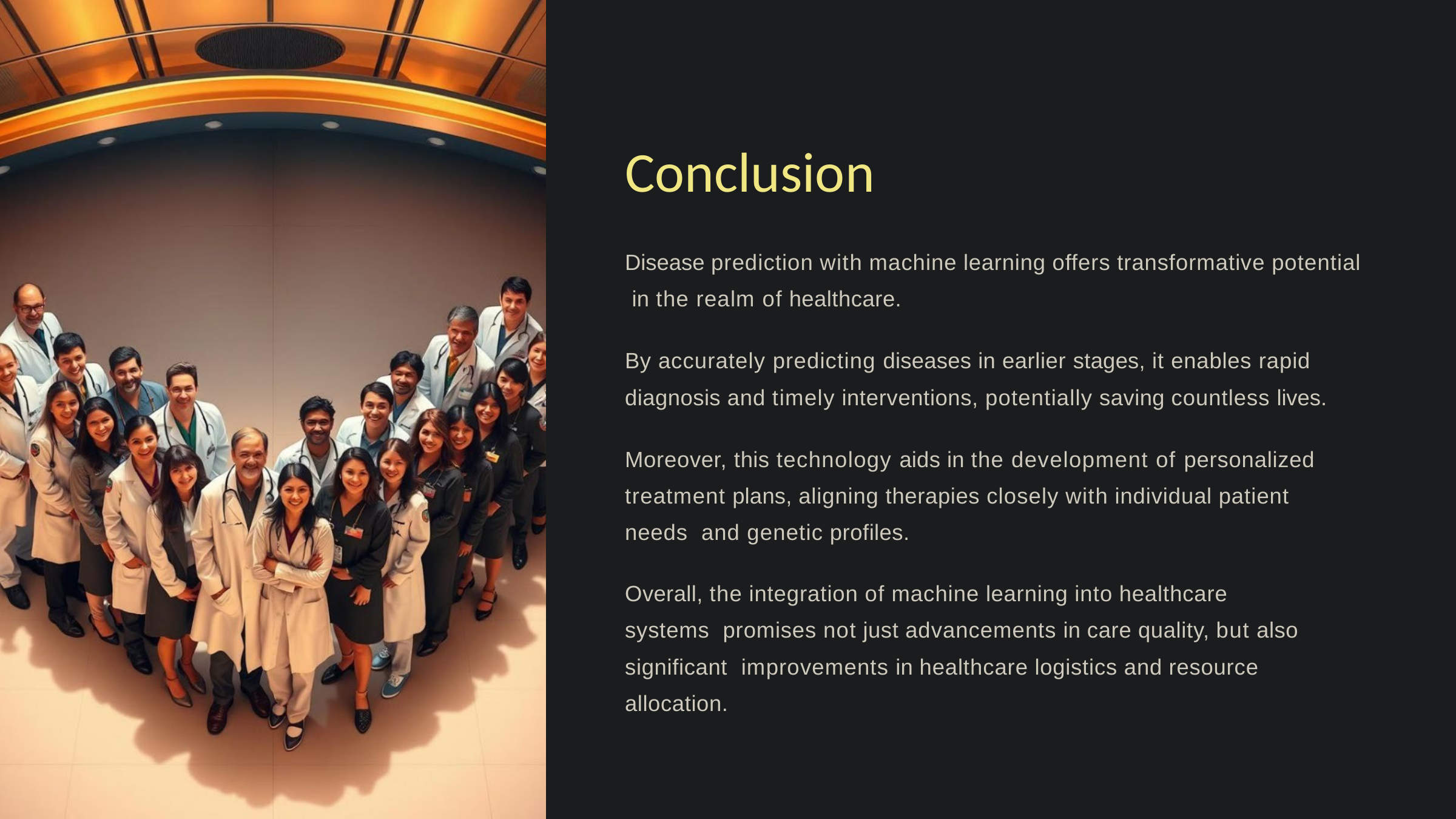

# Conclusion
Disease prediction with machine learning offers transformative potential  in the realm of healthcare.

By accurately predicting diseases in earlier stages, it enables rapid  diagnosis and timely interventions, potentially saving countless lives.

Moreover, this technology aids in the development of personalized  treatment plans, aligning therapies closely with individual patient needs  and genetic profiles.

Overall, the integration of machine learning into healthcare systems  promises not just advancements in care quality, but also significant  improvements in healthcare logistics and resource allocation.